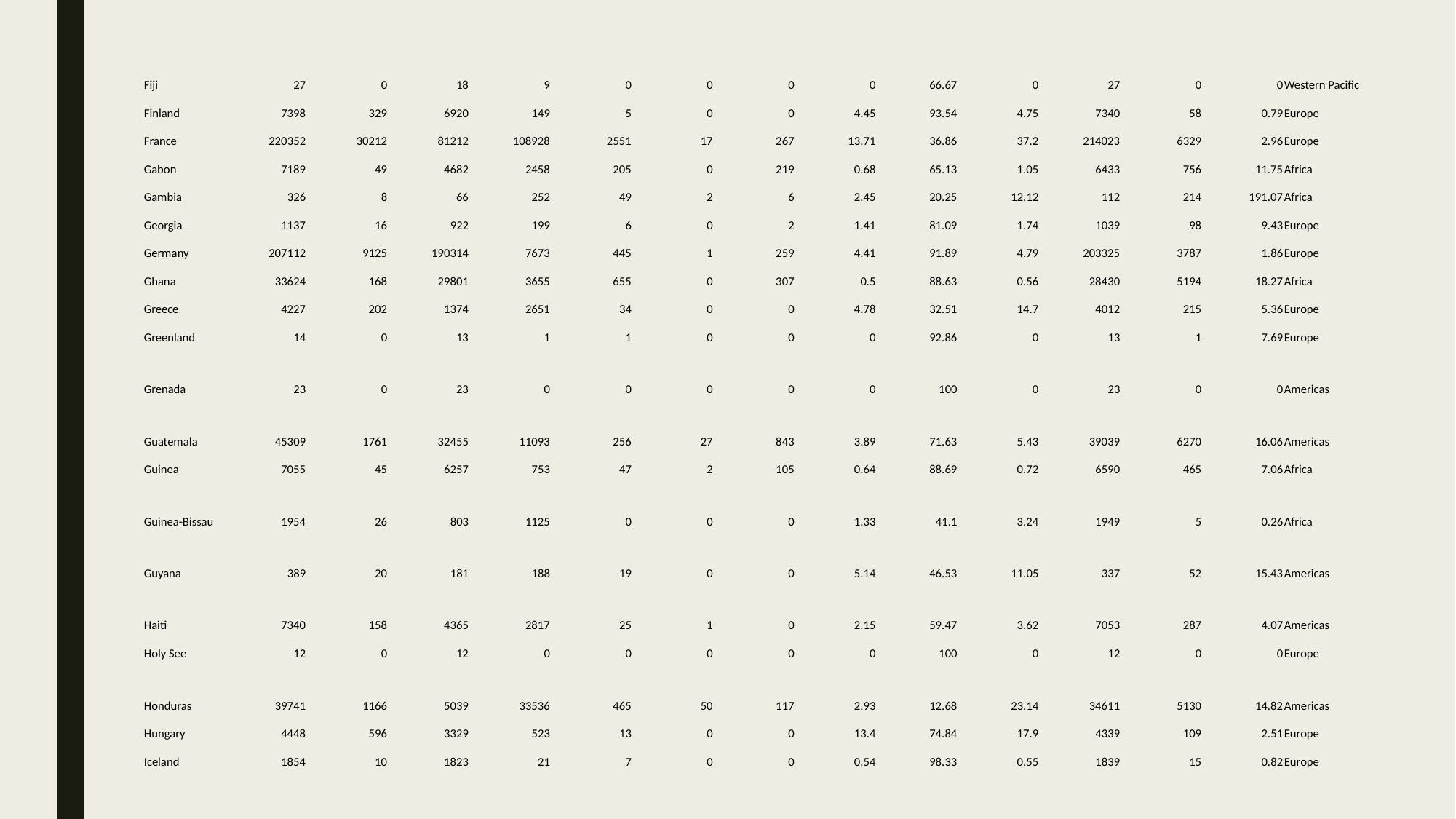

| Fiji | 27 | 0 | 18 | 9 | 0 | 0 | 0 | 0 | 66.67 | 0 | 27 | 0 | 0 | Western Pacific |  |
| --- | --- | --- | --- | --- | --- | --- | --- | --- | --- | --- | --- | --- | --- | --- | --- |
| Finland | 7398 | 329 | 6920 | 149 | 5 | 0 | 0 | 4.45 | 93.54 | 4.75 | 7340 | 58 | 0.79 | Europe |  |
| France | 220352 | 30212 | 81212 | 108928 | 2551 | 17 | 267 | 13.71 | 36.86 | 37.2 | 214023 | 6329 | 2.96 | Europe |  |
| Gabon | 7189 | 49 | 4682 | 2458 | 205 | 0 | 219 | 0.68 | 65.13 | 1.05 | 6433 | 756 | 11.75 | Africa |  |
| Gambia | 326 | 8 | 66 | 252 | 49 | 2 | 6 | 2.45 | 20.25 | 12.12 | 112 | 214 | 191.07 | Africa |  |
| Georgia | 1137 | 16 | 922 | 199 | 6 | 0 | 2 | 1.41 | 81.09 | 1.74 | 1039 | 98 | 9.43 | Europe |  |
| Germany | 207112 | 9125 | 190314 | 7673 | 445 | 1 | 259 | 4.41 | 91.89 | 4.79 | 203325 | 3787 | 1.86 | Europe |  |
| Ghana | 33624 | 168 | 29801 | 3655 | 655 | 0 | 307 | 0.5 | 88.63 | 0.56 | 28430 | 5194 | 18.27 | Africa |  |
| Greece | 4227 | 202 | 1374 | 2651 | 34 | 0 | 0 | 4.78 | 32.51 | 14.7 | 4012 | 215 | 5.36 | Europe |  |
| Greenland | 14 | 0 | 13 | 1 | 1 | 0 | 0 | 0 | 92.86 | 0 | 13 | 1 | 7.69 | Europe |  |
| Grenada | 23 | 0 | 23 | 0 | 0 | 0 | 0 | 0 | 100 | 0 | 23 | 0 | 0 | Americas |  |
| Guatemala | 45309 | 1761 | 32455 | 11093 | 256 | 27 | 843 | 3.89 | 71.63 | 5.43 | 39039 | 6270 | 16.06 | Americas |  |
| Guinea | 7055 | 45 | 6257 | 753 | 47 | 2 | 105 | 0.64 | 88.69 | 0.72 | 6590 | 465 | 7.06 | Africa |  |
| Guinea-Bissau | 1954 | 26 | 803 | 1125 | 0 | 0 | 0 | 1.33 | 41.1 | 3.24 | 1949 | 5 | 0.26 | Africa |  |
| Guyana | 389 | 20 | 181 | 188 | 19 | 0 | 0 | 5.14 | 46.53 | 11.05 | 337 | 52 | 15.43 | Americas |  |
| Haiti | 7340 | 158 | 4365 | 2817 | 25 | 1 | 0 | 2.15 | 59.47 | 3.62 | 7053 | 287 | 4.07 | Americas |  |
| Holy See | 12 | 0 | 12 | 0 | 0 | 0 | 0 | 0 | 100 | 0 | 12 | 0 | 0 | Europe |  |
| Honduras | 39741 | 1166 | 5039 | 33536 | 465 | 50 | 117 | 2.93 | 12.68 | 23.14 | 34611 | 5130 | 14.82 | Americas |  |
| Hungary | 4448 | 596 | 3329 | 523 | 13 | 0 | 0 | 13.4 | 74.84 | 17.9 | 4339 | 109 | 2.51 | Europe |  |
| Iceland | 1854 | 10 | 1823 | 21 | 7 | 0 | 0 | 0.54 | 98.33 | 0.55 | 1839 | 15 | 0.82 | Europe |  |